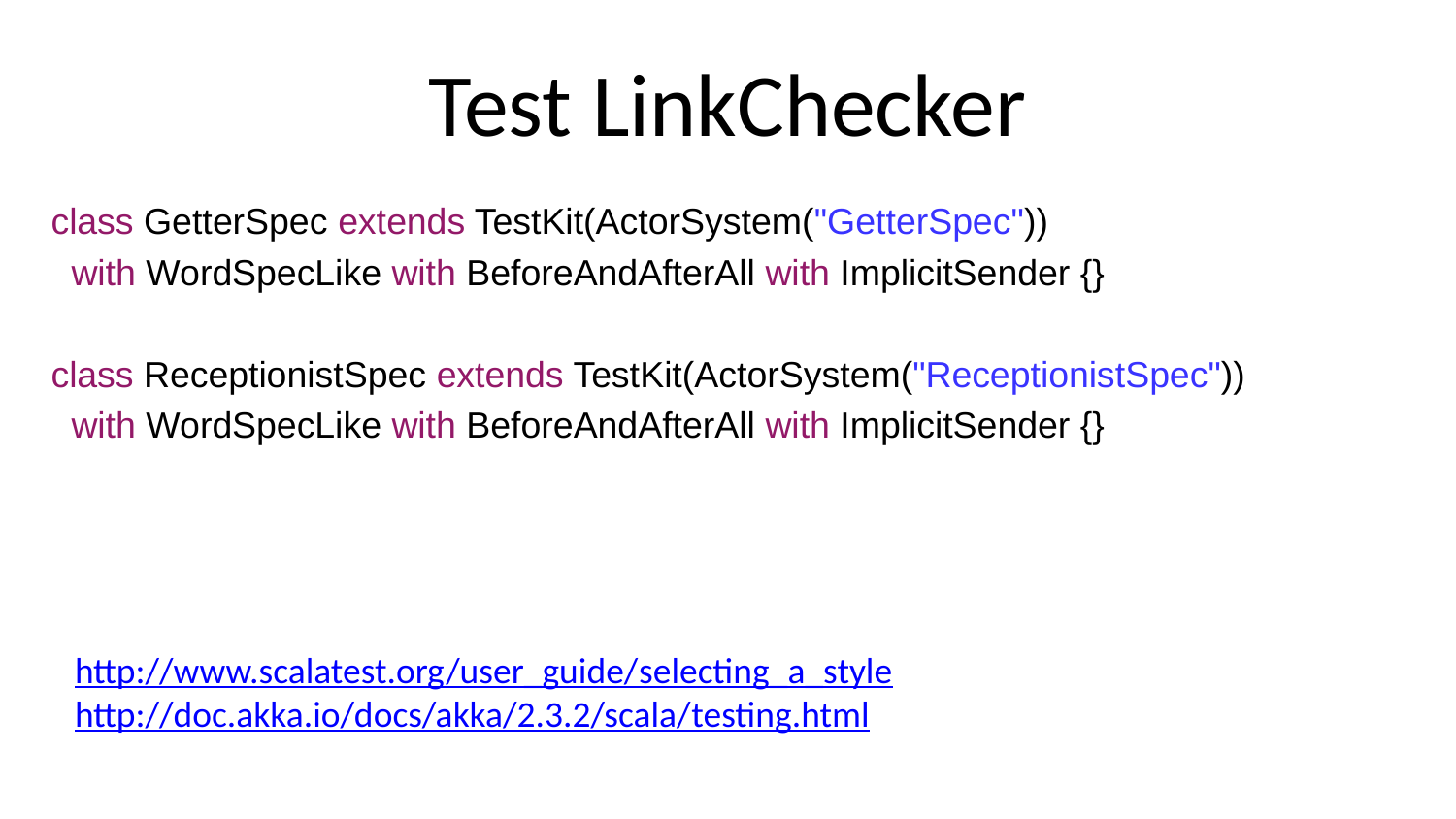

# Test LinkChecker
class GetterSpec extends TestKit(ActorSystem("GetterSpec"))
  with WordSpecLike with BeforeAndAfterAll with ImplicitSender {}

class ReceptionistSpec extends TestKit(ActorSystem("ReceptionistSpec"))
  with WordSpecLike with BeforeAndAfterAll with ImplicitSender {}
http://www.scalatest.org/user_guide/selecting_a_style
http://doc.akka.io/docs/akka/2.3.2/scala/testing.html